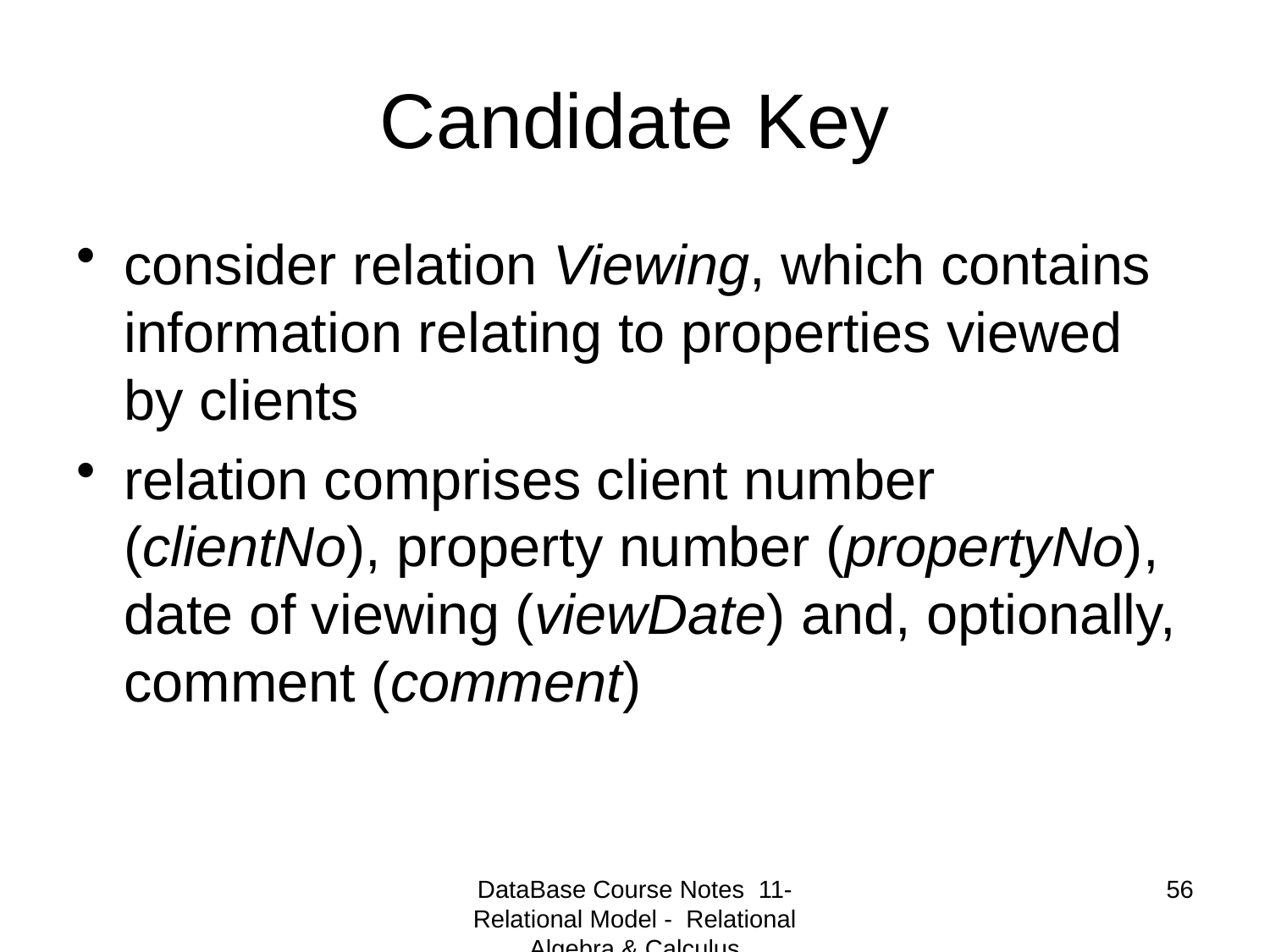

# Candidate Key
consider relation Viewing, which contains information relating to properties viewed by clients
relation comprises client number (clientNo), property number (propertyNo), date of viewing (viewDate) and, optionally, comment (comment)
DataBase Course Notes  11- Relational Model -  Relational Algebra & Calculus
56